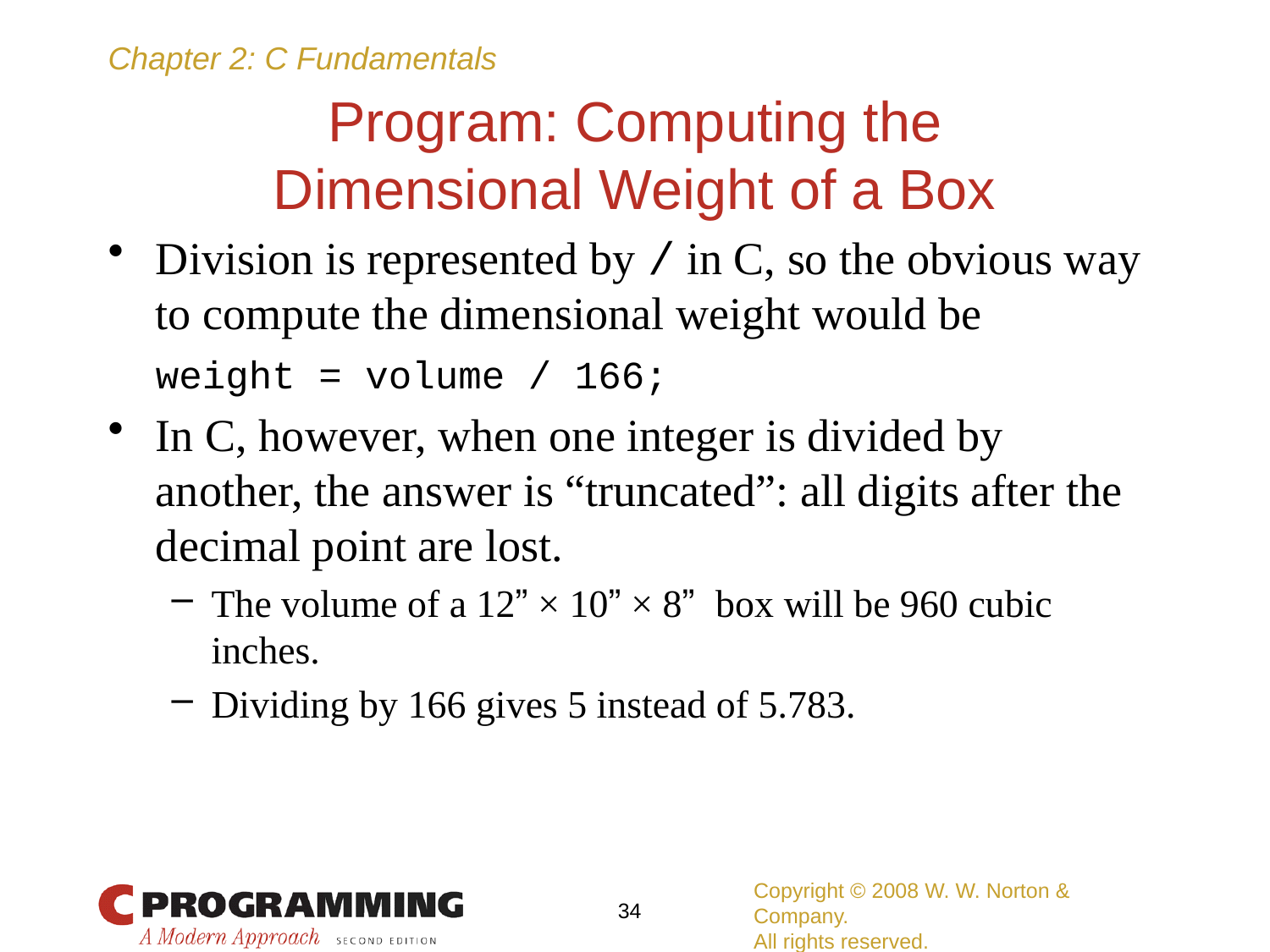

# Program: Computing the Dimensional Weight of a Box
Division is represented by / in C, so the obvious way to compute the dimensional weight would be
	weight = volume / 166;
In C, however, when one integer is divided by another, the answer is “truncated”: all digits after the decimal point are lost.
The volume of a 12” × 10” × 8”  box will be 960 cubic inches.
Dividing by 166 gives 5 instead of 5.783.
Copyright © 2008 W. W. Norton & Company.
All rights reserved.
34